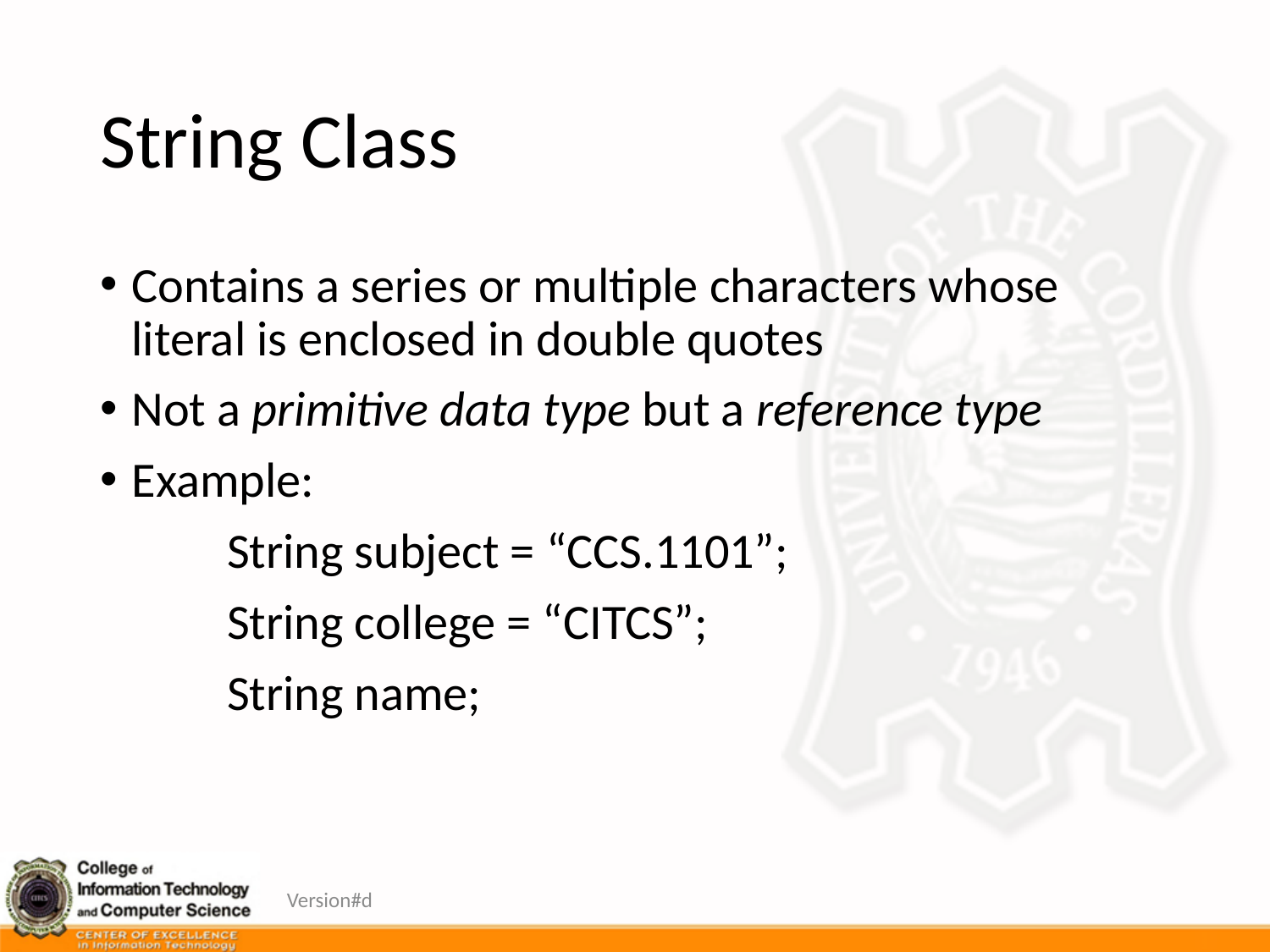

# String Class
Contains a series or multiple characters whose literal is enclosed in double quotes
Not a primitive data type but a reference type
Example:
	String subject = “CCS.1101”;
	String college = “CITCS”;
	String name;
Version#d